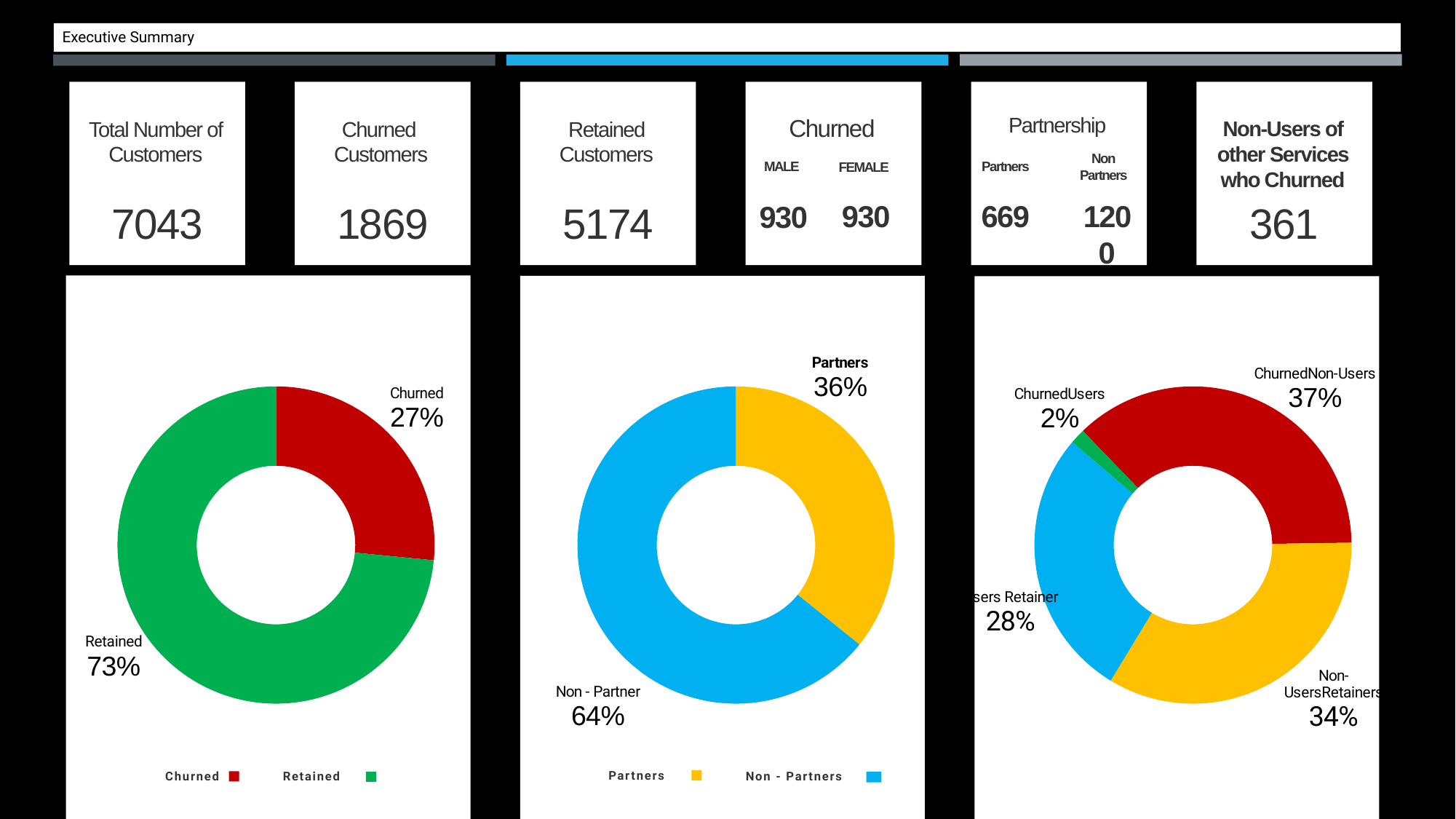

Executive Summary

Non-Users of other Services who Churned
361

Partnership

Churned

Retained Customers
5174

Churned  Customers
1869

Total Number of Customers
7043
Non
Partners
MALE
Partners
FEMALE
930
669
1200
930

### Chart

| Category | FQ |
|---|---|
| Churn | 1869.0 |
| Un-Churn | 5174.0 |

### Chart

| Category | FQ |
|---|---|
| Non-Users of other services who churn | 361.0 |
| Non-Users of other services who are Retainers | 331.0 |
| Users of other services who are Retainers | 269.0 |
| Users of other services who Churn | 15.0 |

### Chart

| Category | FQ |
|---|---|
| Partner | 669.0 |
| Non-Partner | 1200.0 |
Partners

Churned

Non - Partners

Retained